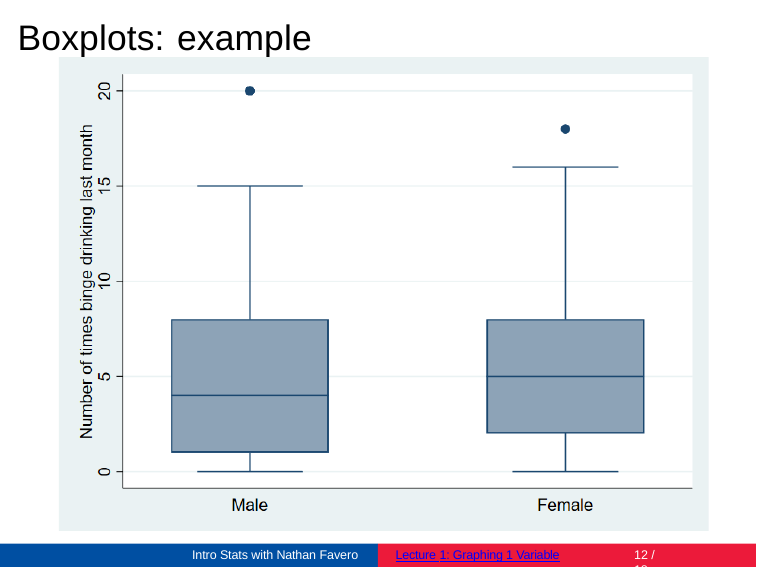

Boxplots: example

Intro Stats with Nathan Favero
Lecture 1: Graphing 1 Variable
12 / 18